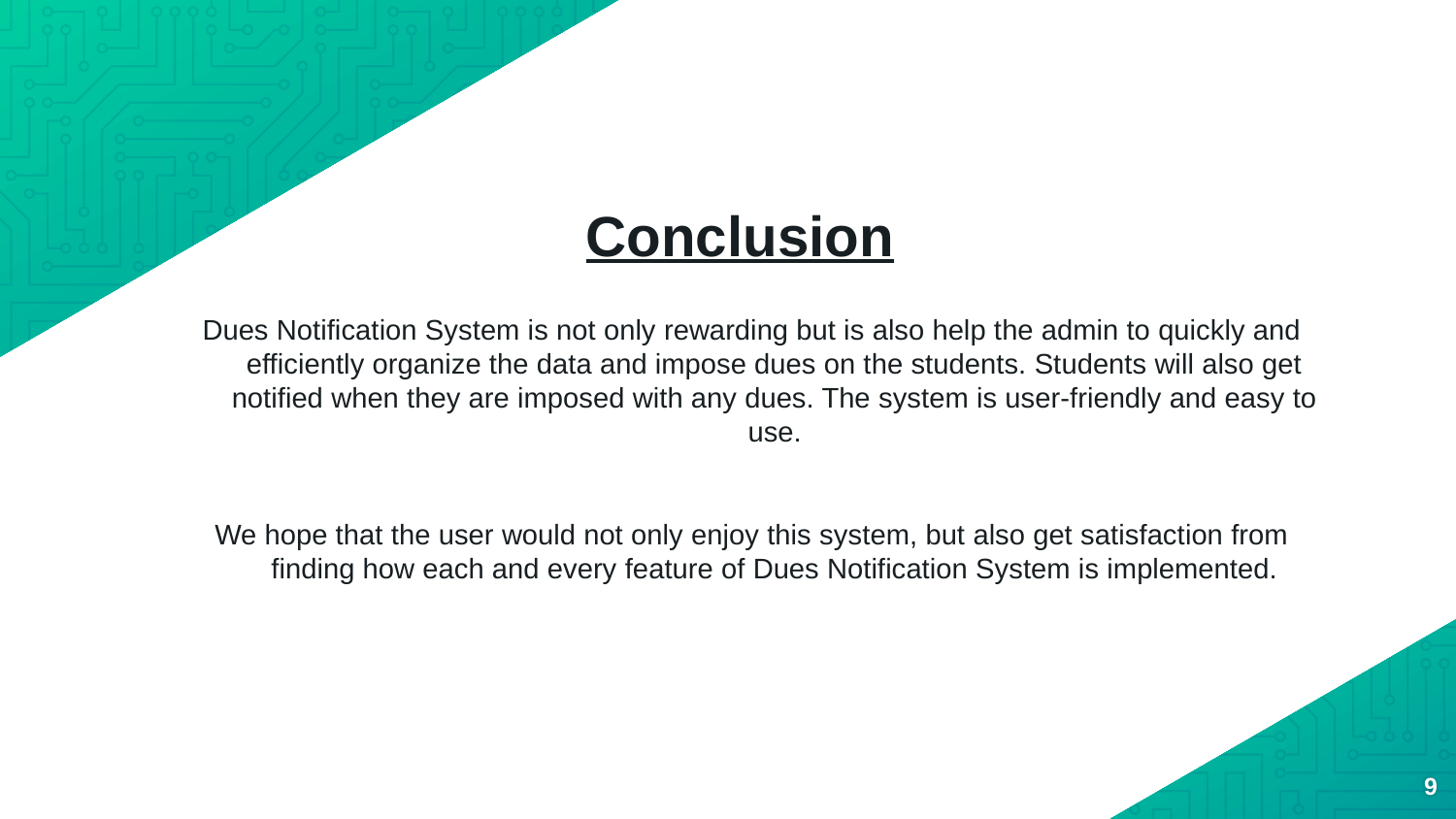

Conclusion
Dues Notification System is not only rewarding but is also help the admin to quickly and efficiently organize the data and impose dues on the students. Students will also get notified when they are imposed with any dues. The system is user-friendly and easy to use.

We hope that the user would not only enjoy this system, but also get satisfaction from finding how each and every feature of Dues Notification System is implemented.
9